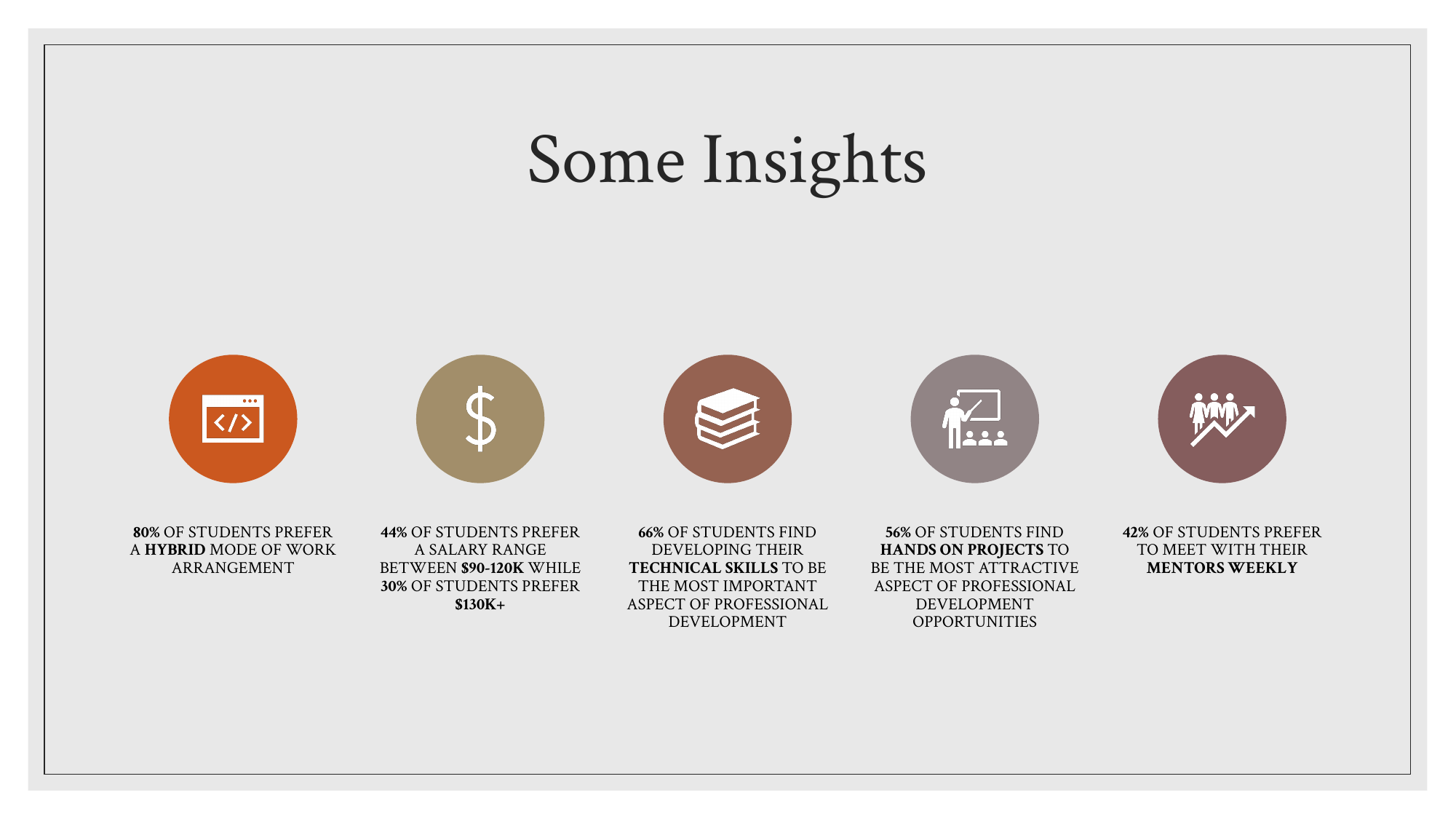

# Some Insights
80% of students prefer a hybrid mode of work arrangement
44% of students prefer a salary range between $90-120k while 30% of students prefer $130k+
66% of students find developing their technical skills to be the most important aspect of professional development
56% of students find hands on projects to be the most attractive aspect of professional development opportunities
42% of students prefer to meet with their mentors weekly